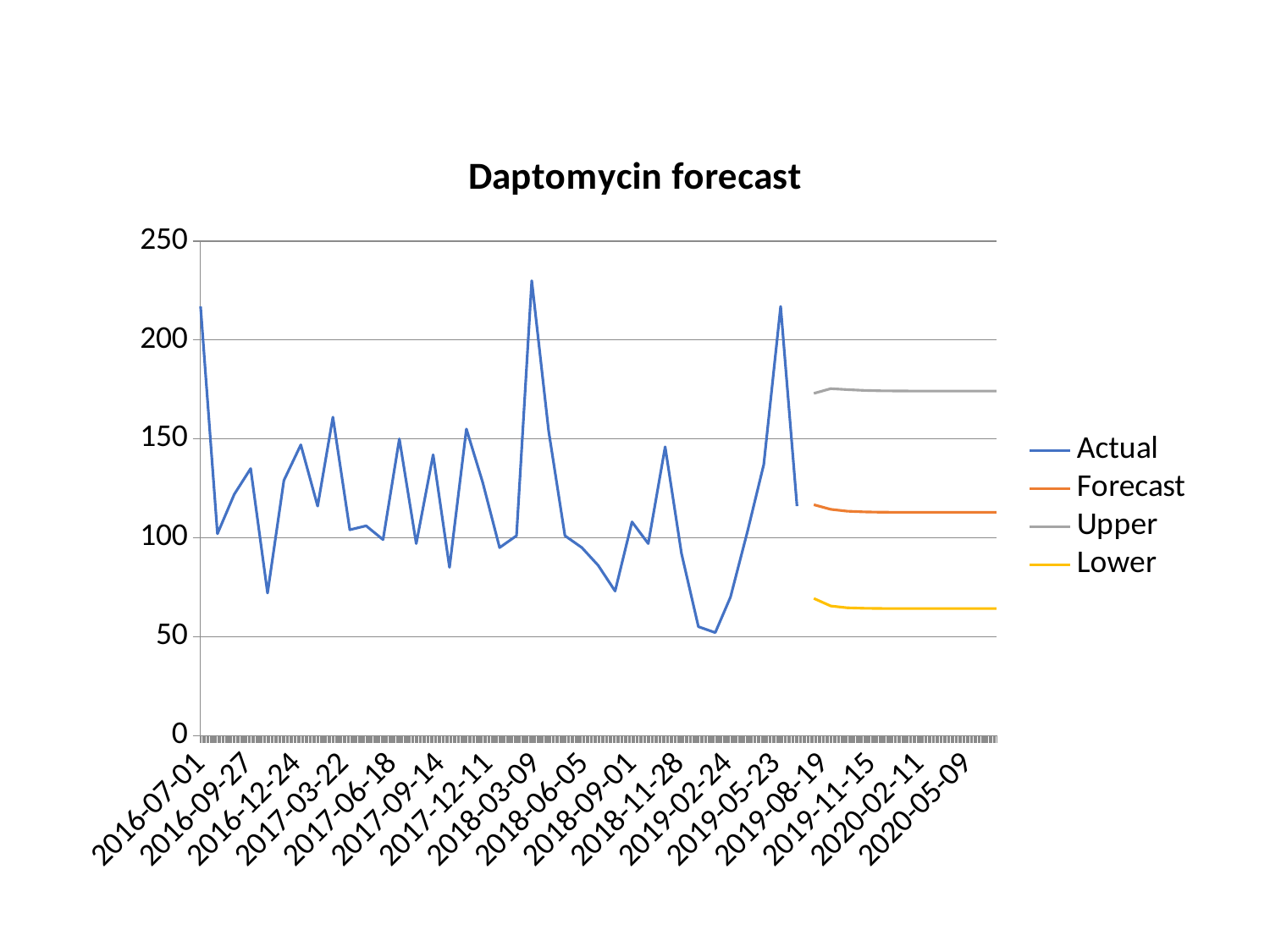

### Chart: Daptomycin forecast

| Category | Actual | Forecast | Upper | Lower |
|---|---|---|---|---|
| 42552.0 | 217.0 | None | None | None |
| 42583.0 | 102.0 | None | None | None |
| 42614.0 | 122.0 | None | None | None |
| 42644.0 | 135.0 | None | None | None |
| 42675.0 | 72.0 | None | None | None |
| 42705.0 | 129.0 | None | None | None |
| 42736.0 | 147.0 | None | None | None |
| 42767.0 | 116.0 | None | None | None |
| 42795.0 | 161.0 | None | None | None |
| 42826.0 | 104.0 | None | None | None |
| 42856.0 | 106.0 | None | None | None |
| 42887.0 | 99.0 | None | None | None |
| 42917.0 | 150.0 | None | None | None |
| 42948.0 | 97.0 | None | None | None |
| 42979.0 | 142.0 | None | None | None |
| 43009.0 | 85.0 | None | None | None |
| 43040.0 | 155.0 | None | None | None |
| 43070.0 | 128.0 | None | None | None |
| 43101.0 | 95.0 | None | None | None |
| 43132.0 | 101.0 | None | None | None |
| 43160.0 | 230.0 | None | None | None |
| 43191.0 | 154.0 | None | None | None |
| 43221.0 | 101.0 | None | None | None |
| 43252.0 | 95.0 | None | None | None |
| 43282.0 | 86.0 | None | None | None |
| 43313.0 | 73.0 | None | None | None |
| 43344.0 | 108.0 | None | None | None |
| 43374.0 | 97.0 | None | None | None |
| 43405.0 | 146.0 | None | None | None |
| 43435.0 | 92.0 | None | None | None |
| 43466.0 | 55.0 | None | None | None |
| 43497.0 | 52.0 | None | None | None |
| 43525.0 | 70.0 | None | None | None |
| 43556.0 | 103.0 | None | None | None |
| 43586.0 | 137.0 | None | None | None |
| 43617.0 | 217.0 | None | None | None |
| 43647.0 | 116.0 | None | None | None |
| 43678.0 | None | 116.69358811138375 | 173.00621650640826 | 69.28970937166984 |
| 43709.0 | None | 114.3427332666696 | 175.41669431747772 | 65.46238898197905 |
| 43739.0 | None | 113.42226888511253 | 174.9256348660028 | 64.56542589868974 |
| 43770.0 | None | 113.05894437281812 | 174.51708568599315 | 64.29631735350767 |
| 43800.0 | None | 112.91507313714565 | 174.32187792094484 | 64.20285280421898 |
| 43831.0 | None | 112.85802972914023 | 174.2392335158015 | 64.16784751635385 |
| 43862.0 | None | 112.83540121238715 | 174.2056241014286 | 64.15428401052314 |
| 43891.0 | None | 112.8264229215675 | 174.19215903551648 | 64.14895322696366 |
| 43922.0 | None | 112.82286033229356 | 174.18679564090826 | 64.14684596678995 |
| 43952.0 | None | 112.82144665091909 | 174.18466415655337 | 64.14601103791864 |
| 43983.0 | None | 112.82088567689706 | 174.18381783842446 | 64.14567992149685 |
| 44013.0 | None | 112.82066307127931 | 174.18348192276147 | 64.14554855915397 |